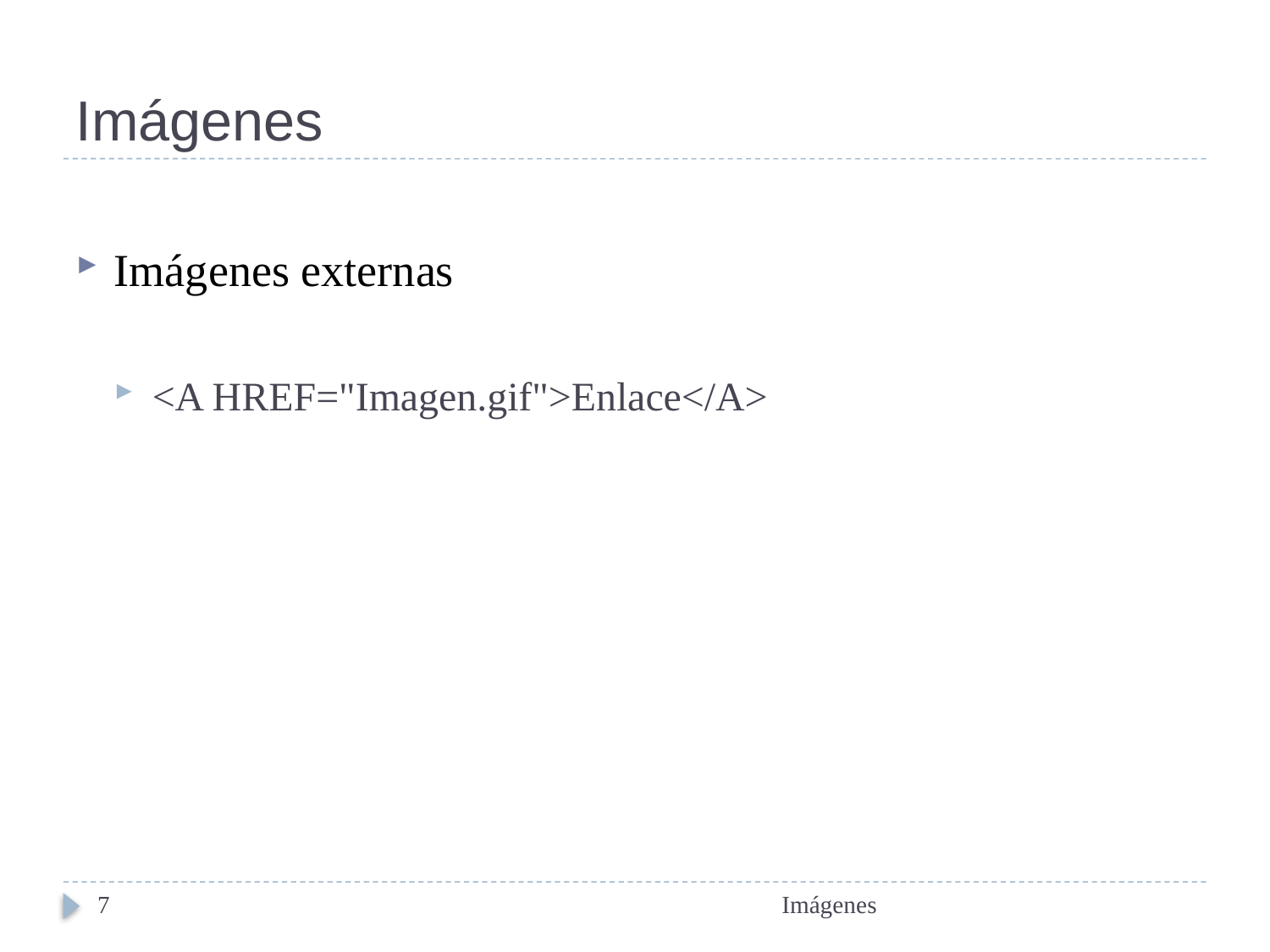

# Imágenes

Imágenes externas

<A HREF="Imagen.gif">Enlace</A>
7
Imágenes